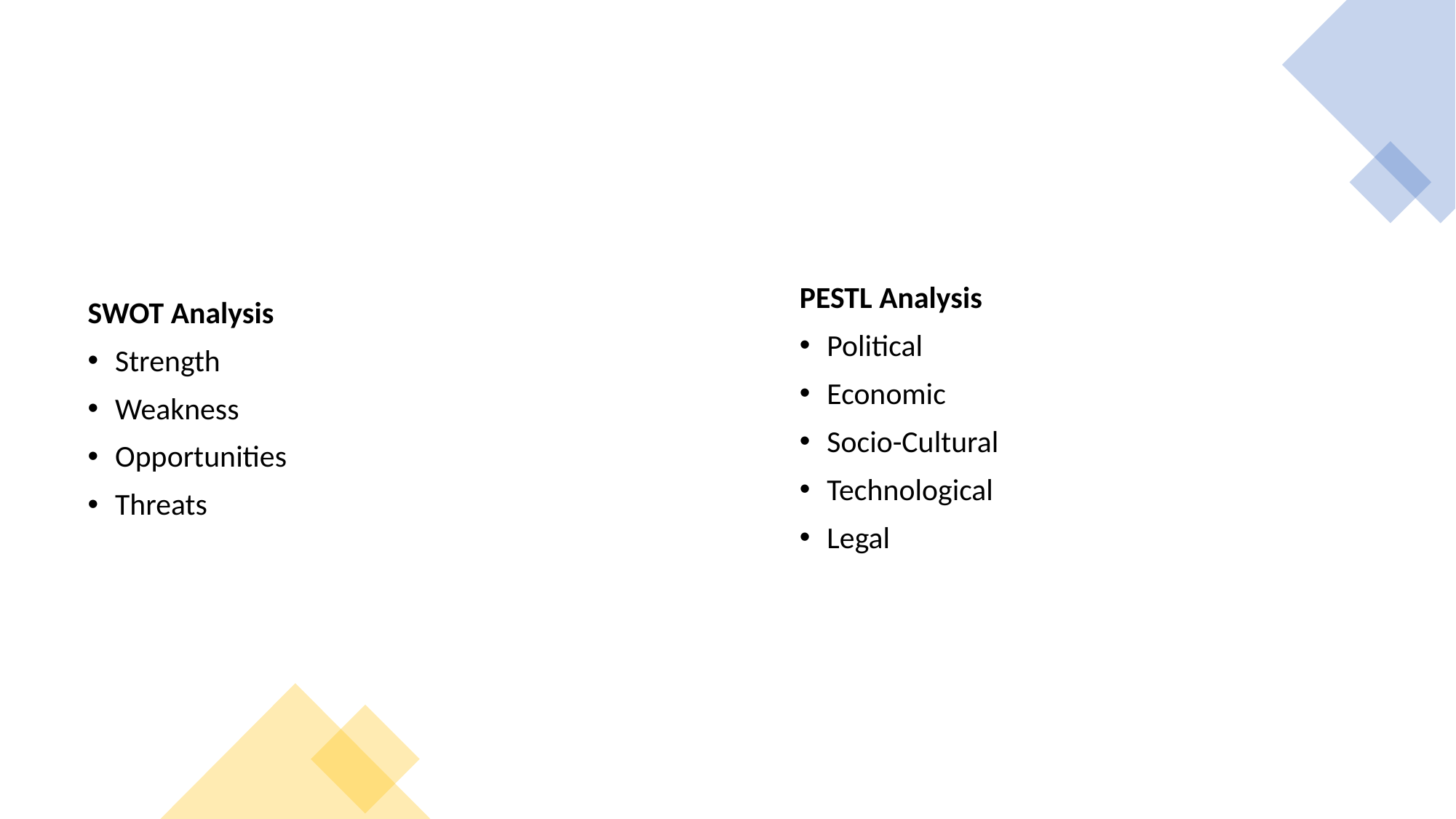

SWOT Analysis
Strength
Weakness
Opportunities
Threats
PESTL Analysis
Political
Economic
Socio-Cultural
Technological
Legal